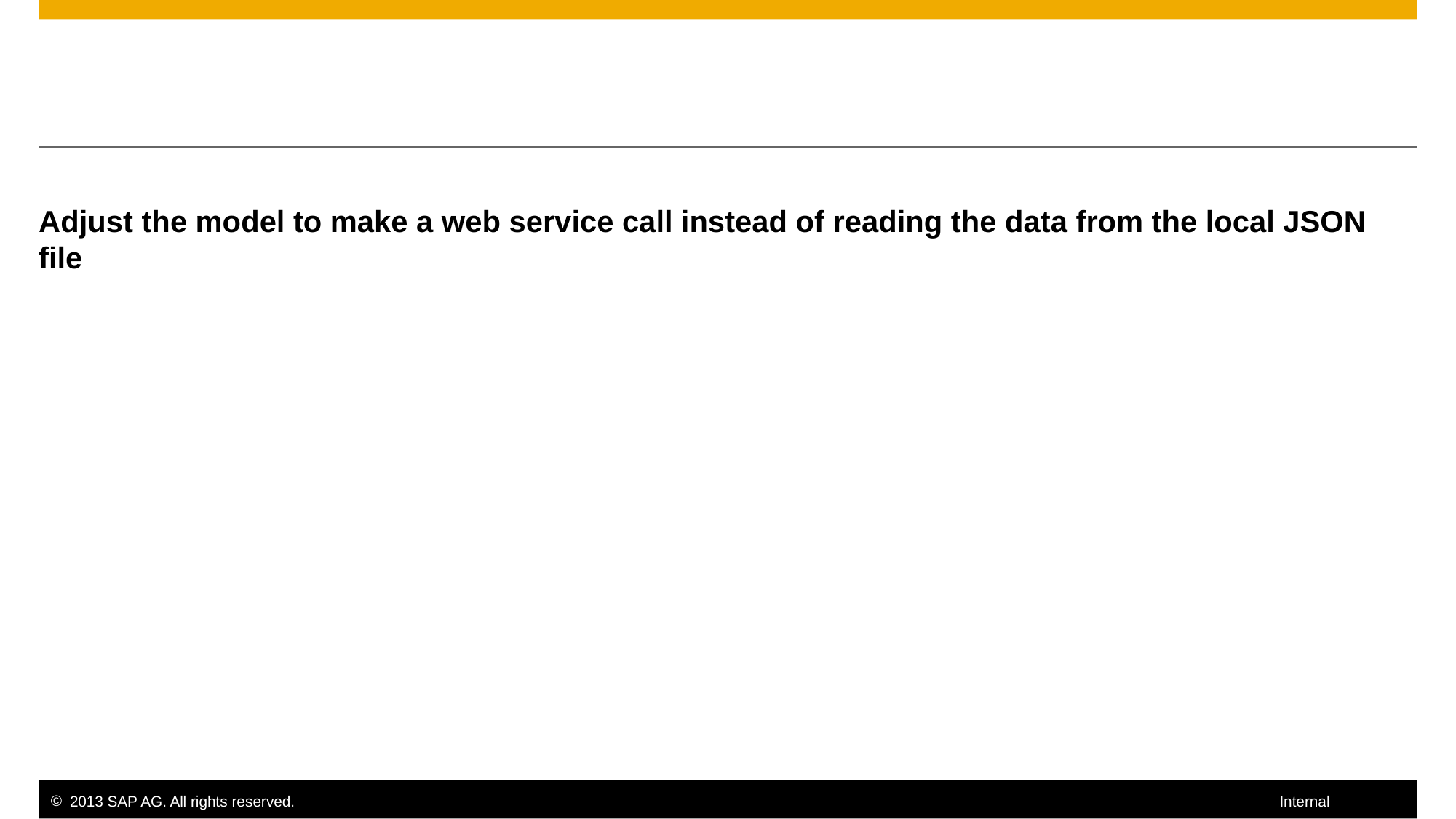

#
Adjust the model to make a web service call instead of reading the data from the local JSON file